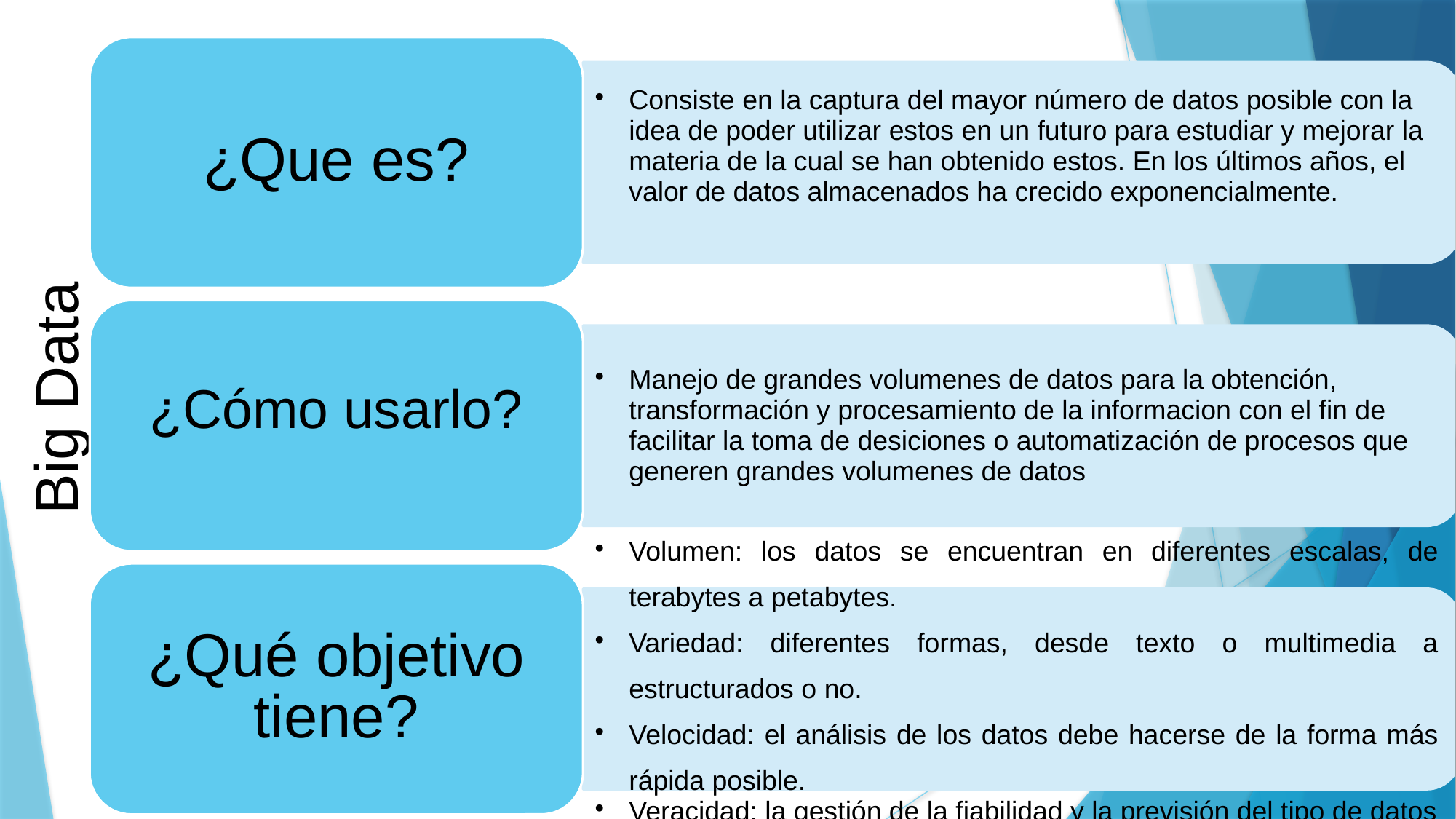

Consiste en la captura del mayor número de datos posible con la idea de poder utilizar estos en un futuro para estudiar y mejorar la materia de la cual se han obtenido estos. En los últimos años, el valor de datos almacenados ha crecido exponencialmente.
¿Cómo usarlo?
Manejo de grandes volumenes de datos para la obtención, transformación y procesamiento de la informacion con el fin de facilitar la toma de desiciones o automatización de procesos que generen grandes volumenes de datos
¿Qué objetivo tiene?
Variedad: diferentes formas, desde texto o multimedia a estructurados o no.
¿Que es?
Volumen: los datos se encuentran en diferentes escalas, de terabytes a petabytes.
# Big Data